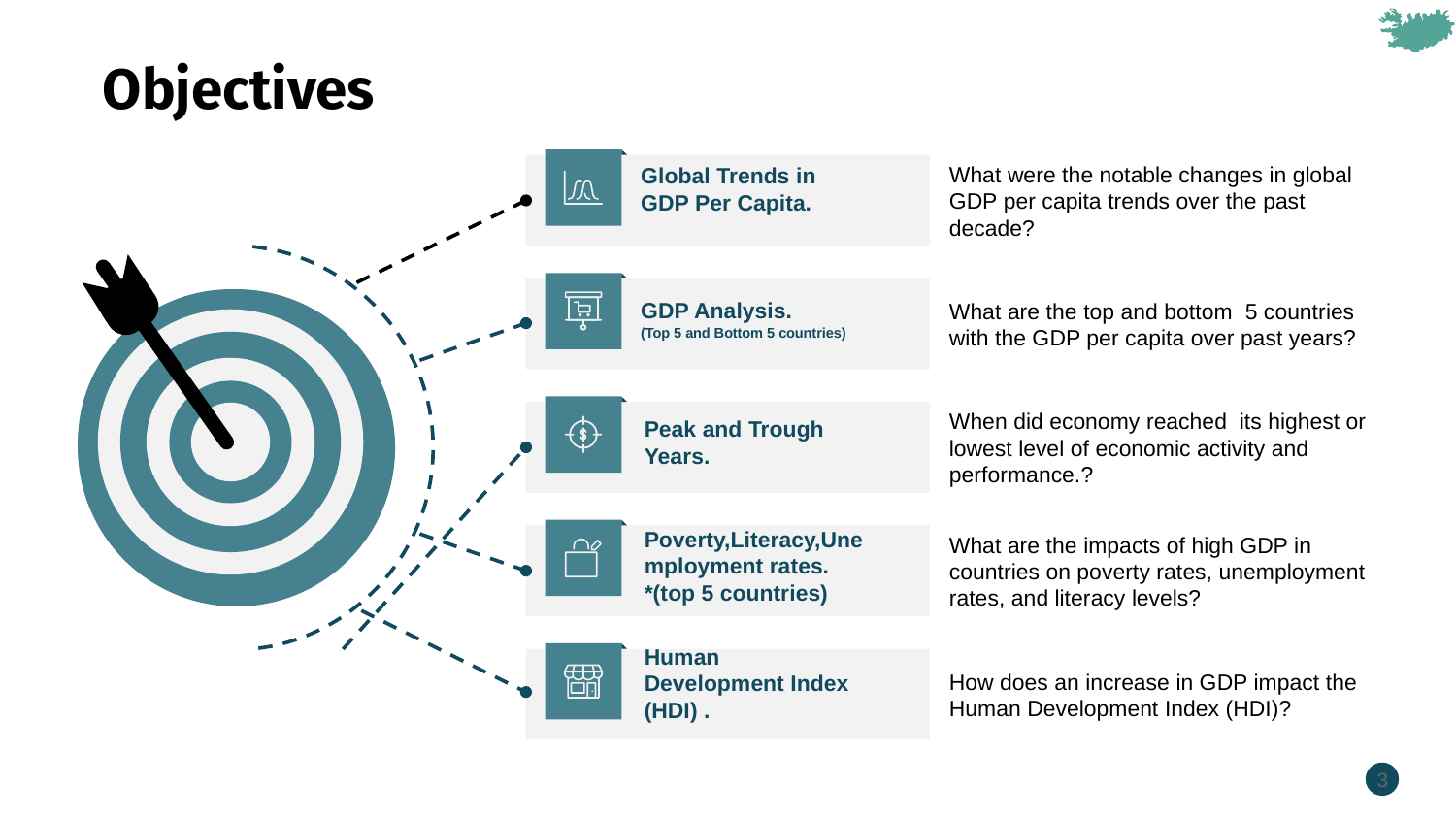

Objectives

What were the notable changes in global GDP per capita trends over the past decade?

Global Trends in GDP Per Capita.

What are the top and bottom  5 countries with the GDP per capita over past years?

GDP Analysis.
(Top 5 and Bottom 5 countries)

When did economy reached  its highest or lowest level of economic activity and performance.?

Peak and Trough Years.

What are the impacts of high GDP in countries on poverty rates, unemployment rates, and literacy levels?

Poverty,Literacy,Unemployment rates.
*(top 5 countries)

How does an increase in GDP impact the Human Development Index (HDI)?

Human Development Index (HDI) .

3